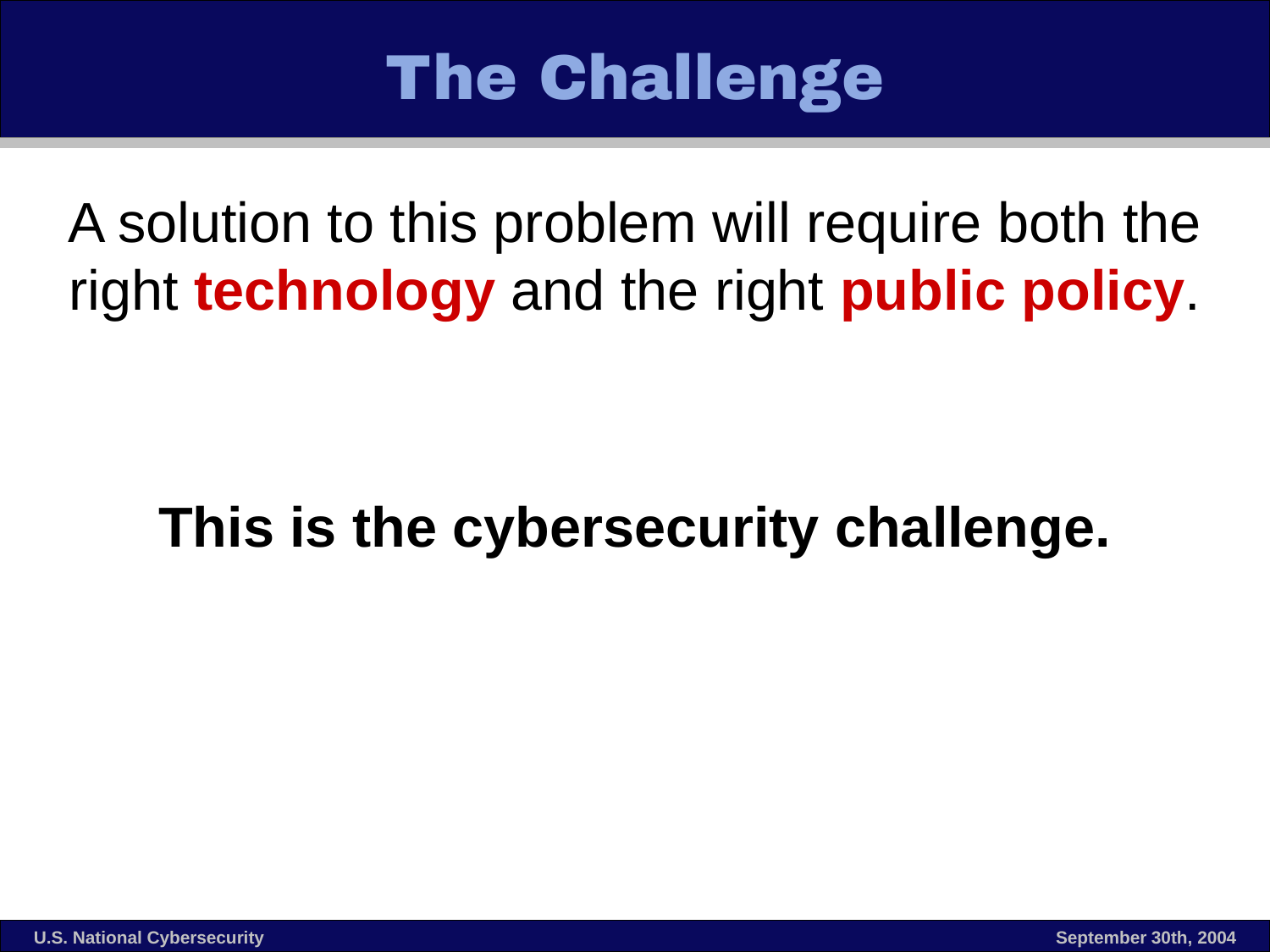

# The Challenge
A solution to this problem will require both the right technology and the right public policy.

This is the cybersecurity challenge.
U.S. National Cybersecurity